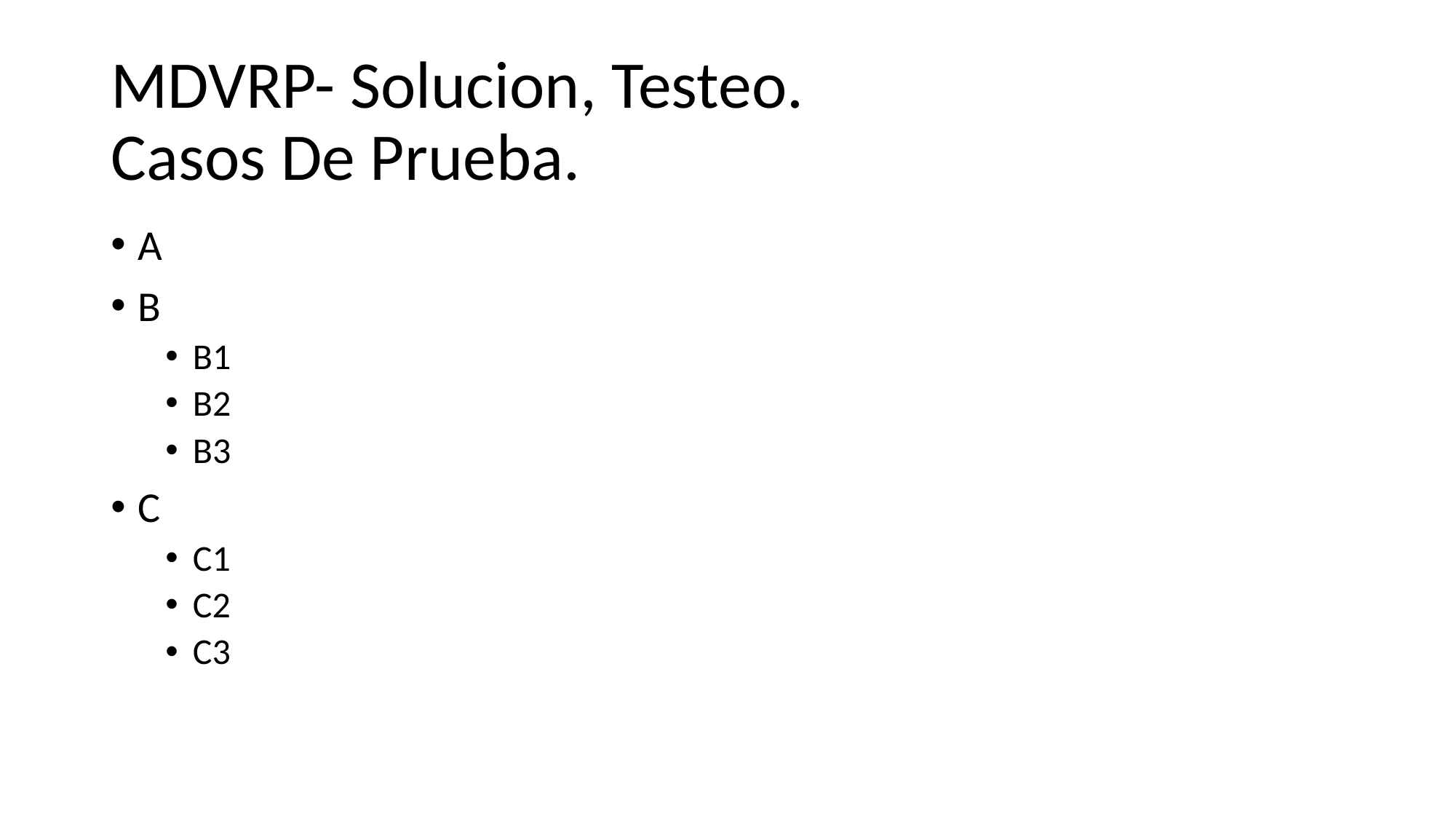

# MDVRP- Solucion, Testeo. Casos De Prueba.
A
B
B1
B2
B3
C
C1
C2
C3